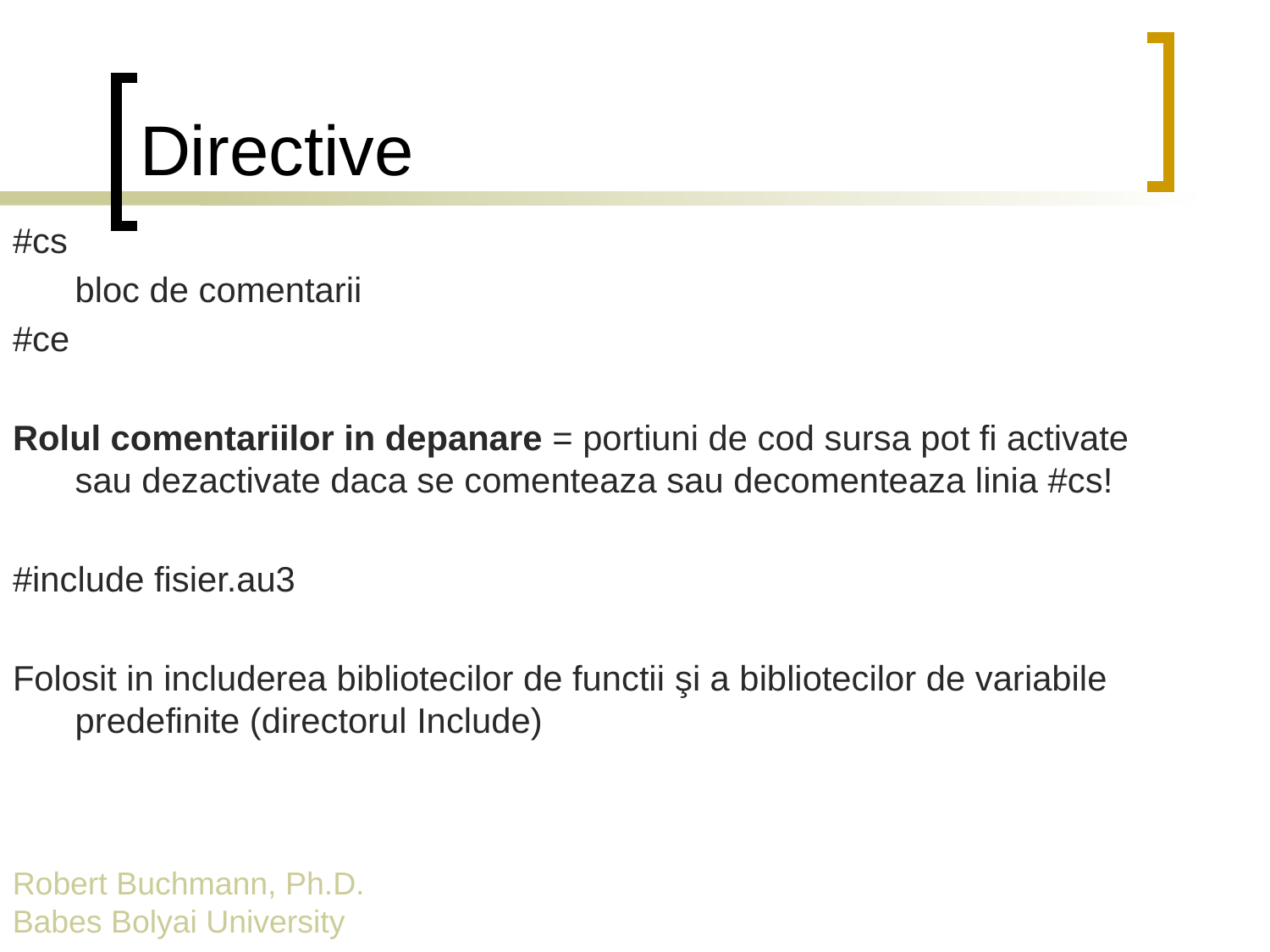

# Directive
#cs
	bloc de comentarii
#ce

Rolul comentariilor in depanare = portiuni de cod sursa pot fi activate sau dezactivate daca se comenteaza sau decomenteaza linia #cs!

#include fisier.au3

Folosit in includerea bibliotecilor de functii şi a bibliotecilor de variabile predefinite (directorul Include)